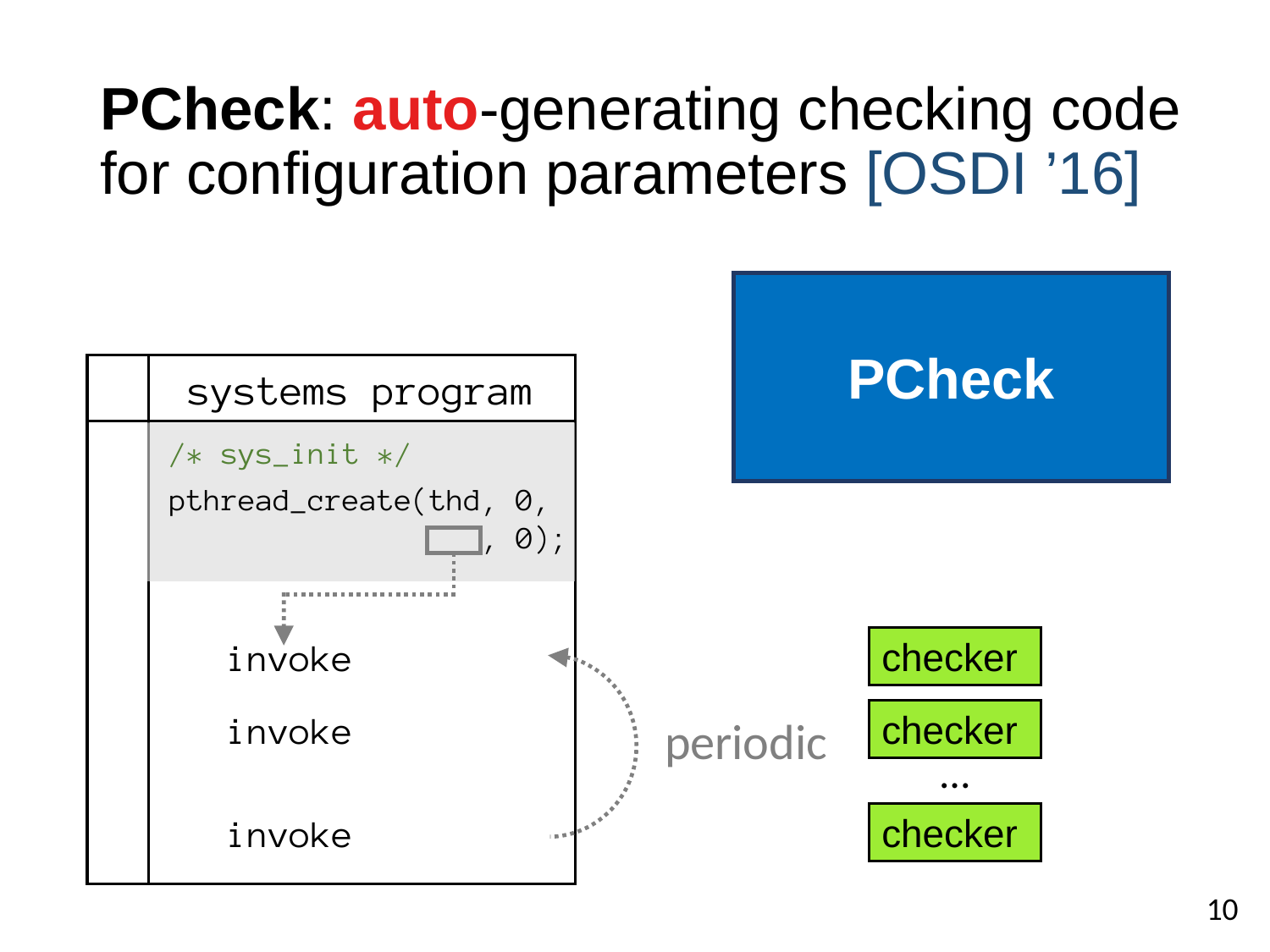

# PCheck: auto-generating checking code for configuration parameters [OSDI ’16]
PCheck

systems program
/* sys_init */

pthread_create(thd, 0,
                  , 0);

invoke
checker
…
checker
checker

periodic
invoke
invoke
10